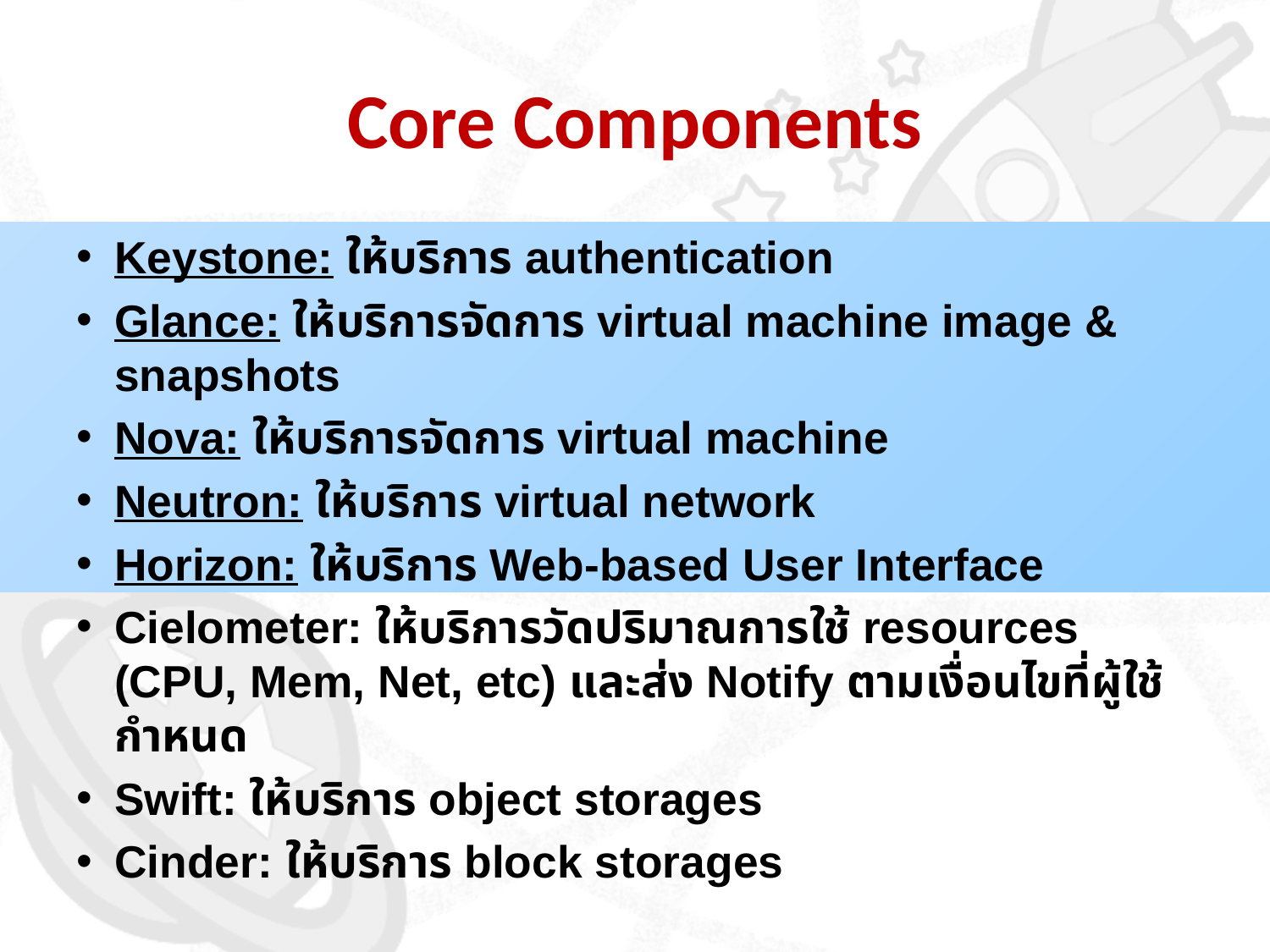

# Core Components

Keystone: ให้บริการ authentication
Glance: ให้บริการจัดการ virtual machine image & snapshots
Nova: ให้บริการจัดการ virtual machine
Neutron: ให้บริการ virtual network
Horizon: ให้บริการ Web-based User Interface
Cielometer: ให้บริการวัดปริมาณการใช้ resources (CPU, Mem, Net, etc) และส่ง Notify ตามเงื่อนไขที่ผู้ใช้กำหนด
Swift: ให้บริการ object storages
Cinder: ให้บริการ block storages